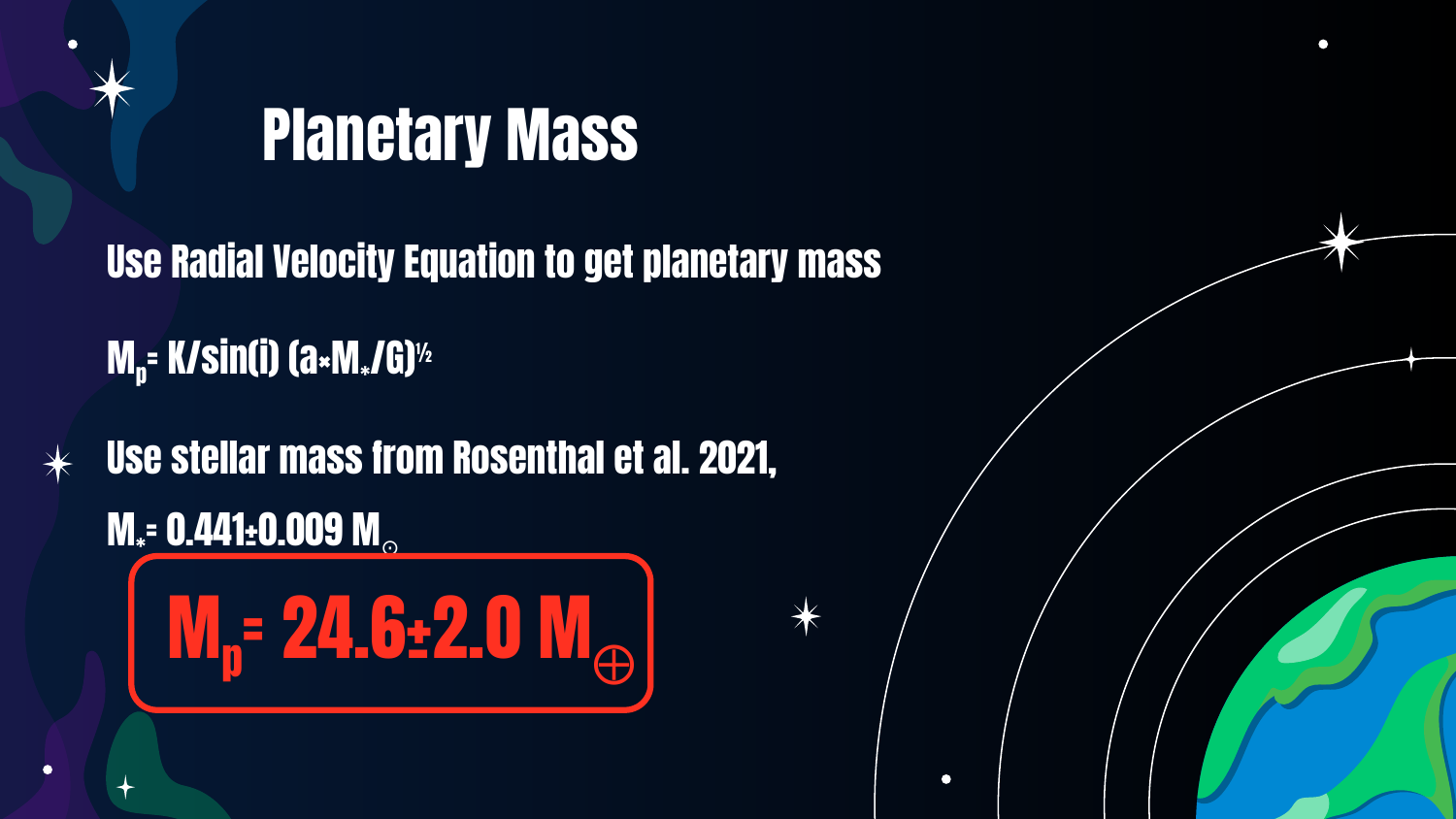

# Planetary Mass
Use Radial Velocity Equation to get planetary mass
Mp= K/sin(i) (a×M*/G)½
Use stellar mass from Rosenthal et al. 2021,         M*= 0.441±0.009 M⊙

Mp= 24.6±2.0 M⨁